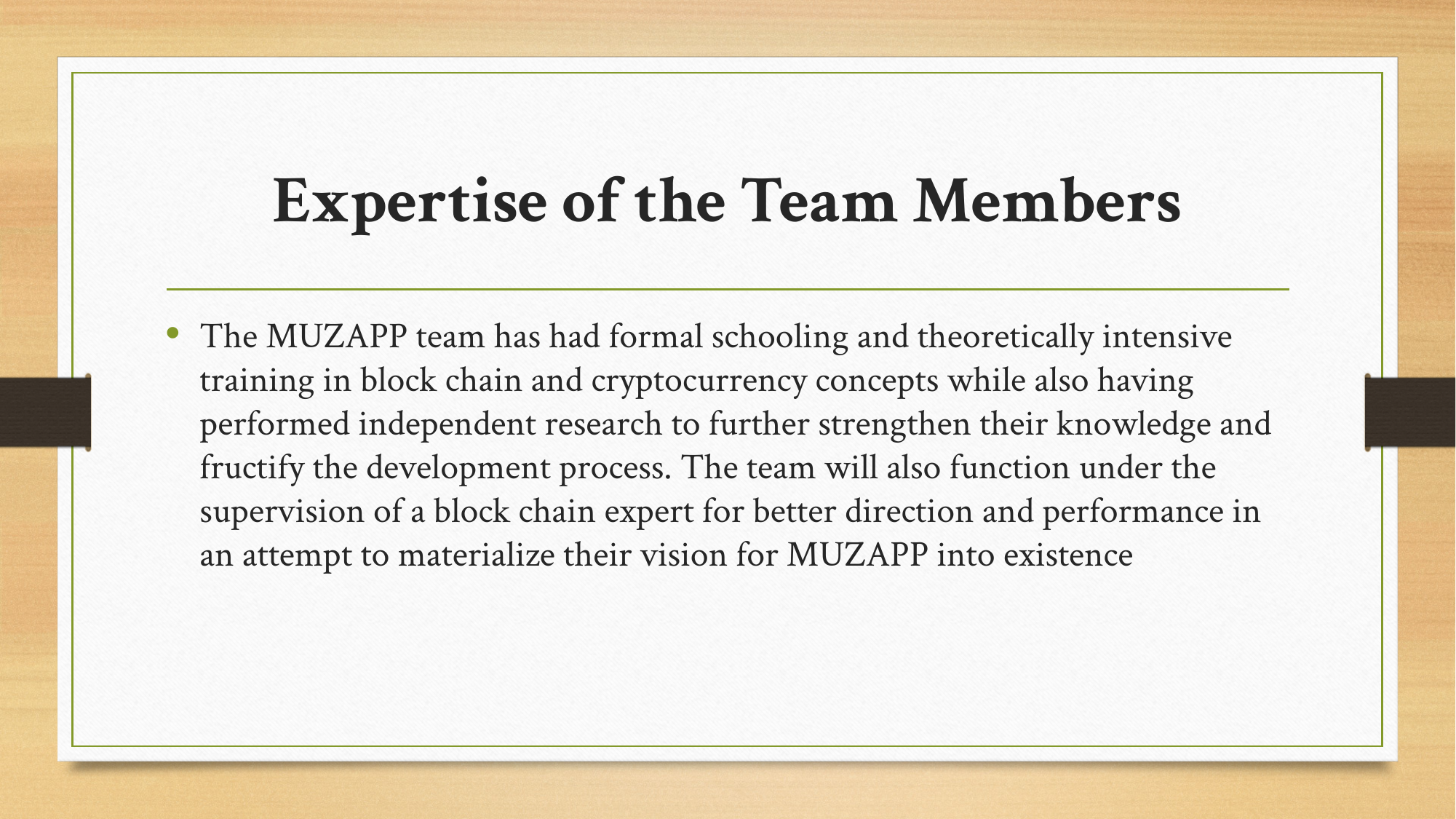

# Expertise of the Team Members
The MUZAPP team has had formal schooling and theoretically intensive training in block chain and cryptocurrency concepts while also having performed independent research to further strengthen their knowledge and fructify the development process. The team will also function under the supervision of a block chain expert for better direction and performance in an attempt to materialize their vision for MUZAPP into existence